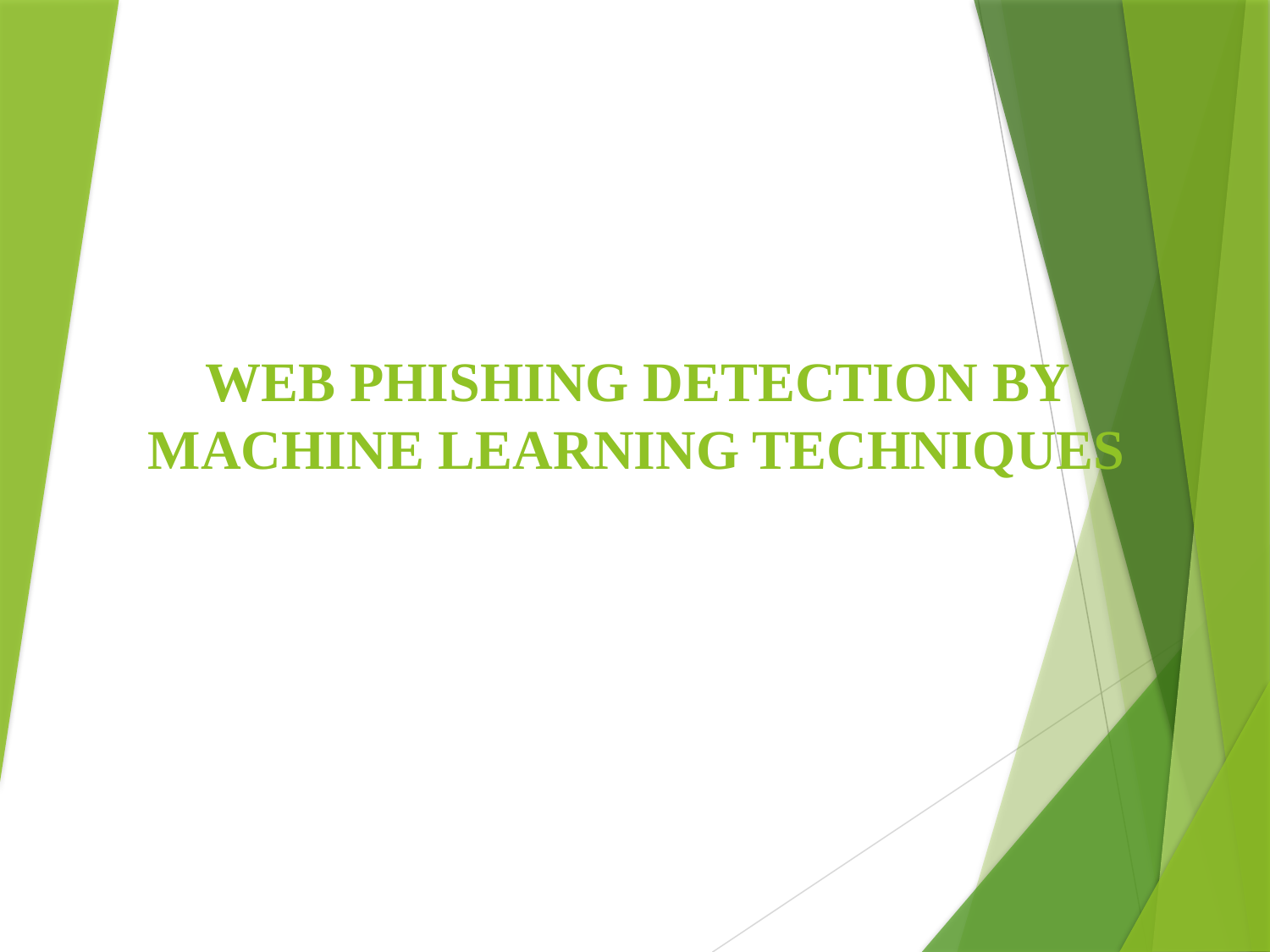

# WEB PHISHING DETECTION BY MACHINE LEARNING TECHNIQUES